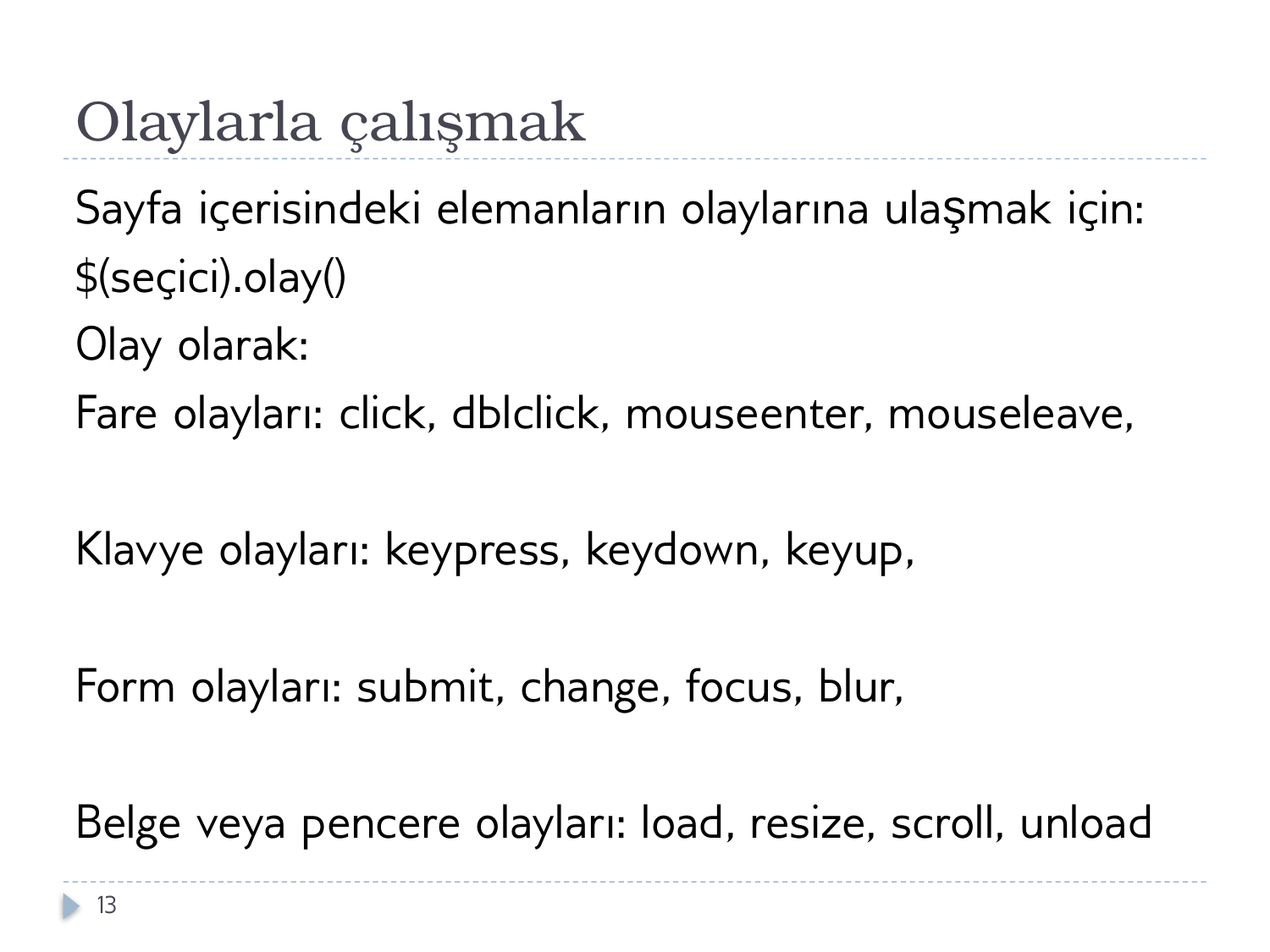

# Olaylarla çalışmak
Sayfa içerisindeki elemanların olaylarına ulaşmak için:
$(seçici).olay()
Olay olarak:
Fare olayları: click, dblclick, mouseenter, mouseleave,

Klavye olayları: keypress, keydown, keyup,

Form olayları: submit, change, focus, blur,

Belge veya pencere olayları: load, resize, scroll, unload
13